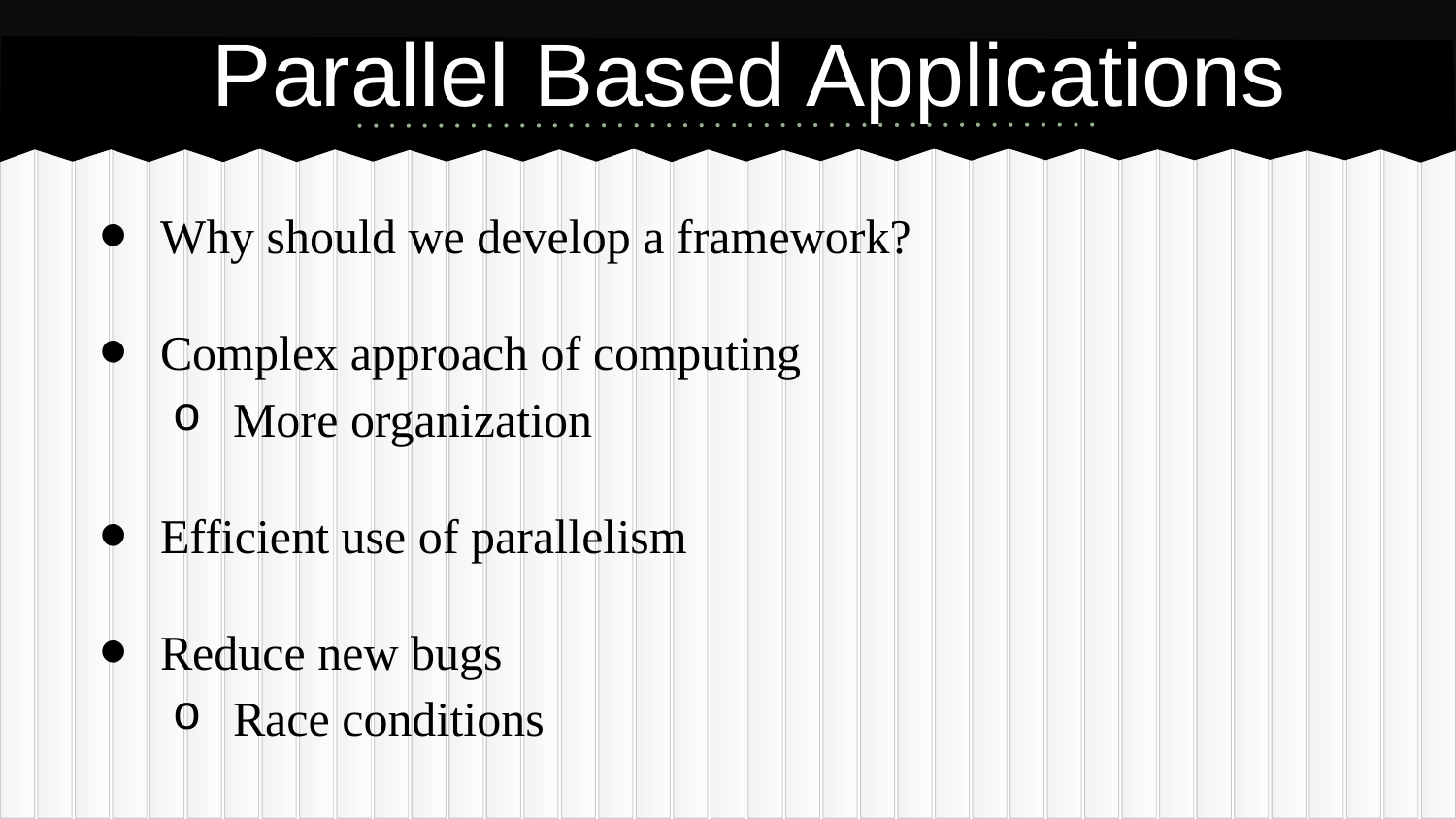

# Parallel Based Applications
Why should we develop a framework?

Complex approach of computing
More organization

Efficient use of parallelism

Reduce new bugs
Race conditions